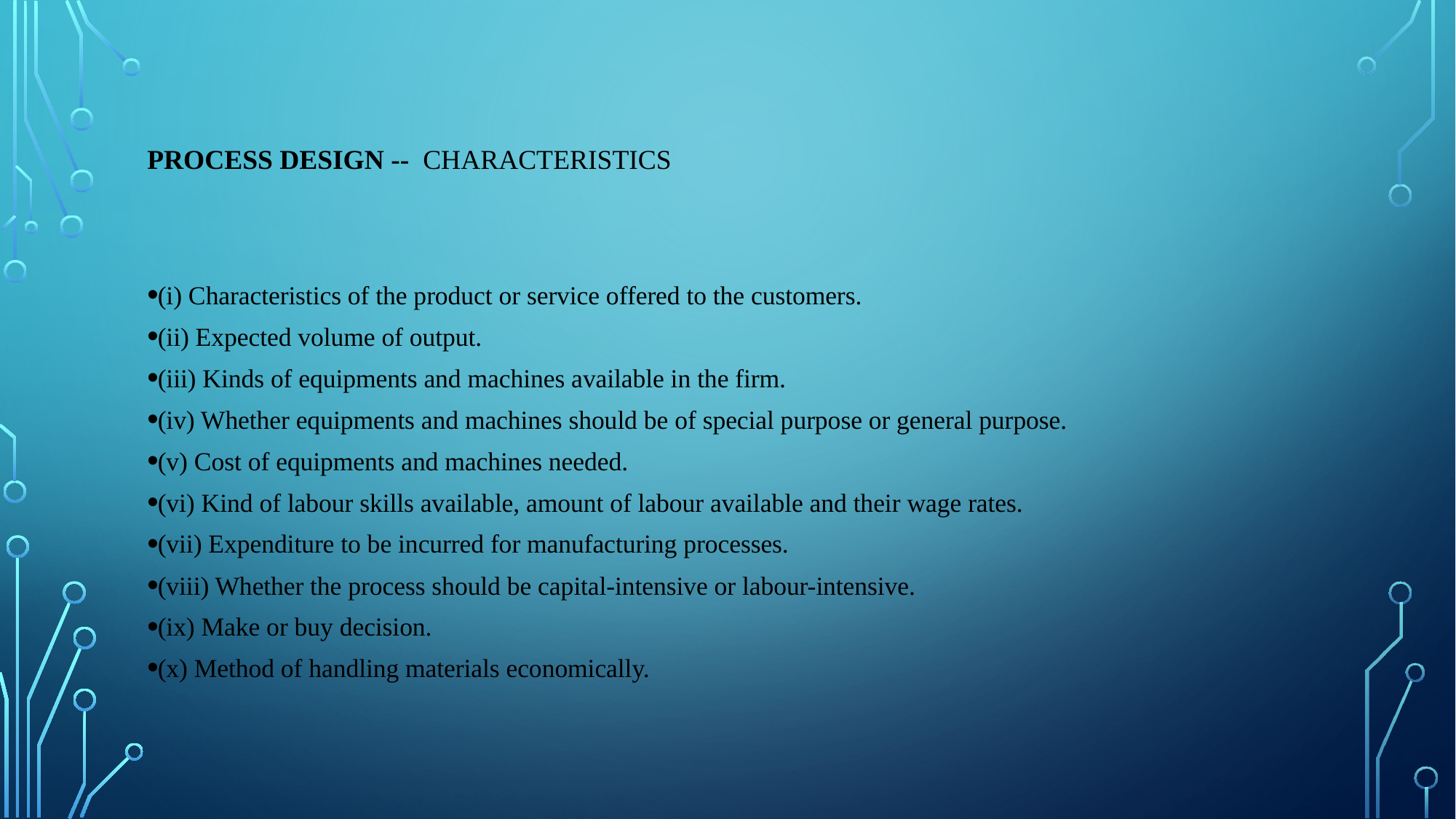

# PROCESS DESIGN --  Characteristics
(i) Characteristics of the product or service offered to the customers.
(ii) Expected volume of output.
(iii) Kinds of equipments and machines available in the firm.
(iv) Whether equipments and machines should be of special purpose or general purpose.
(v) Cost of equipments and machines needed.
(vi) Kind of labour skills available, amount of labour available and their wage rates.
(vii) Expenditure to be incurred for manufacturing processes.
(viii) Whether the process should be capital-intensive or labour-intensive.
(ix) Make or buy decision.
(x) Method of handling materials economically.